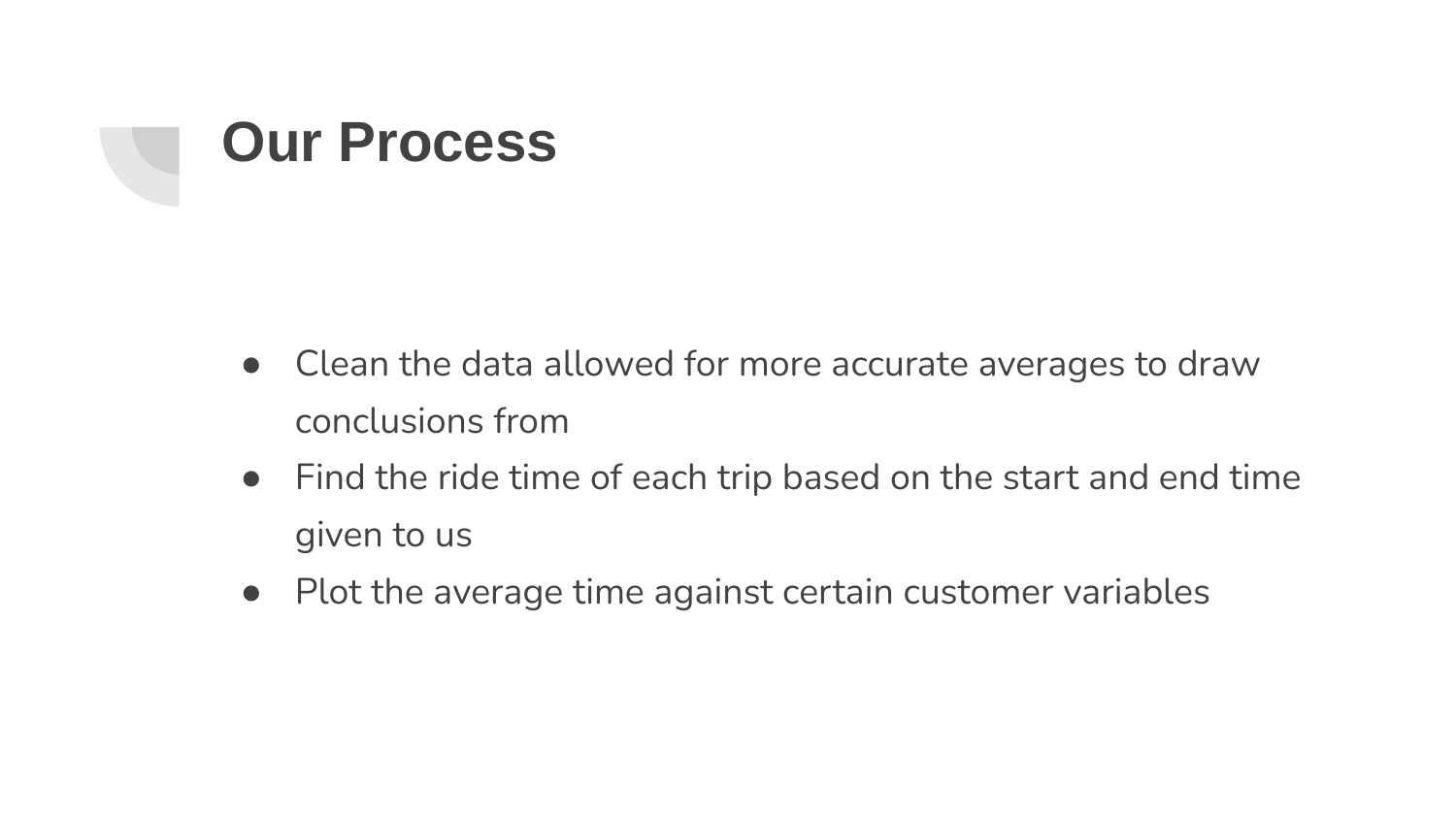

# Our Process
Clean the data allowed for more accurate averages to draw conclusions from
Find the ride time of each trip based on the start and end time given to us
Plot the average time against certain customer variables